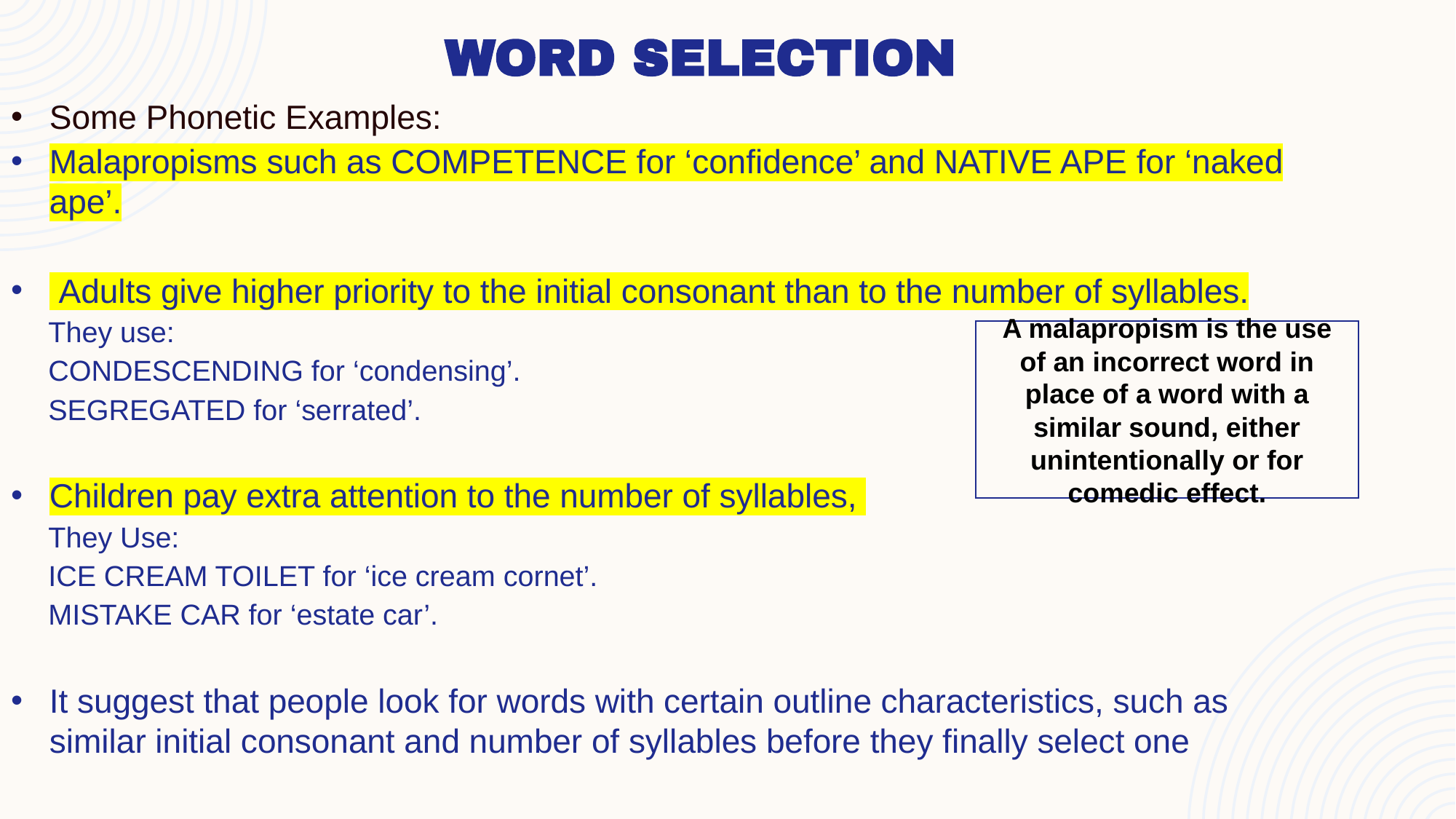

# WORD SELECTION
Some Phonetic Examples:
Malapropisms such as COMPETENCE for ‘confidence’ and NATIVE APE for ‘naked ape’.

 Adults give higher priority to the initial consonant than to the number of syllables.
They use:
CONDESCENDING for ‘condensing’.
SEGREGATED for ‘serrated’.

Children pay extra attention to the number of syllables,
They Use:
ICE CREAM TOILET for ‘ice cream cornet’.
MISTAKE CAR for ‘estate car’.

It suggest that people look for words with certain outline characteristics, such as similar initial consonant and number of syllables before they finally select one

A malapropism is the use of an incorrect word in place of a word with a similar sound, either unintentionally or for comedic effect.